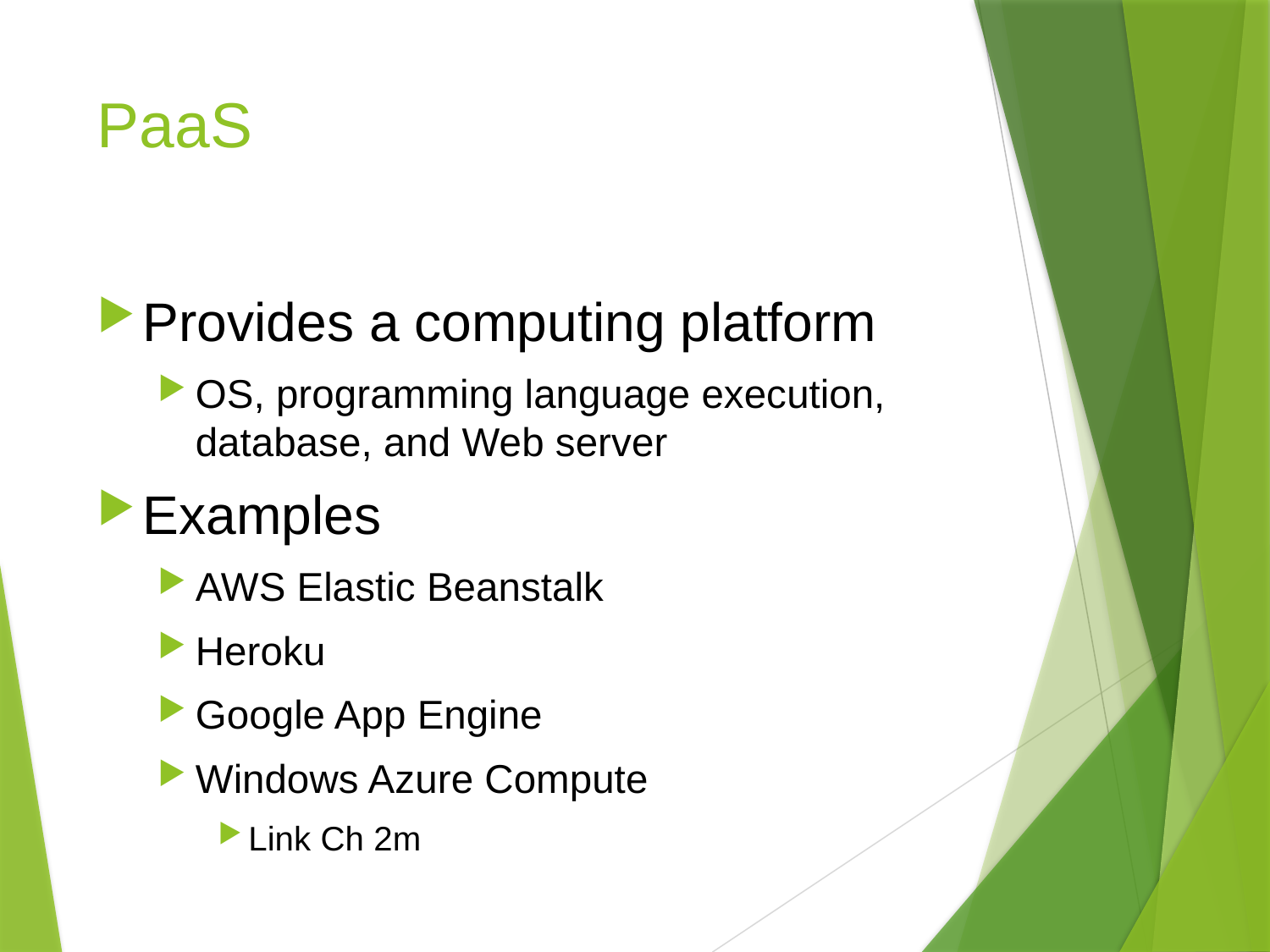

# PaaS
Provides a computing platform
OS, programming language execution, database, and Web server
Examples
AWS Elastic Beanstalk
Heroku
Google App Engine
Windows Azure Compute
Link Ch 2m